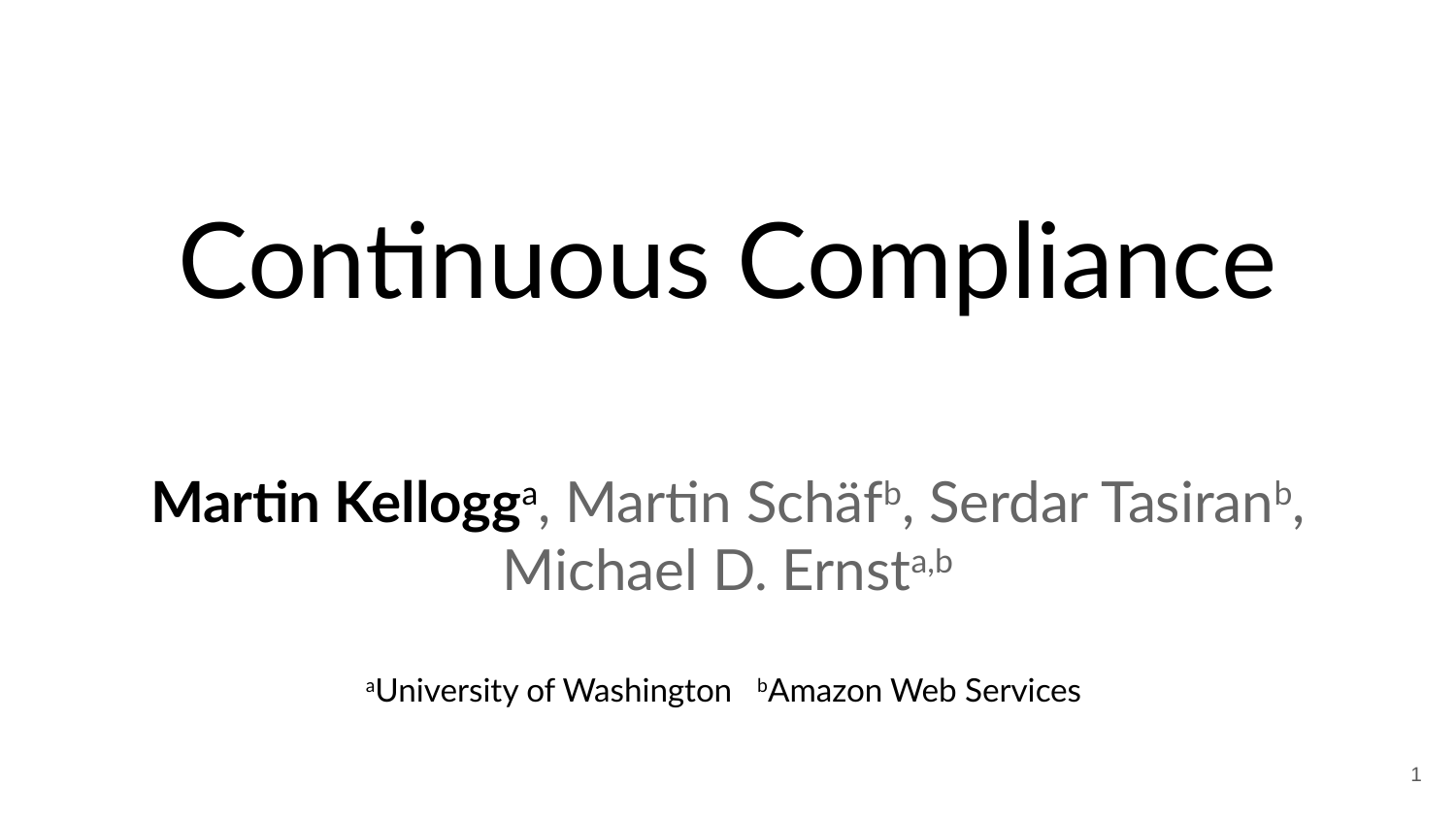

# Continuous Compliance

Martin Kellogga, Martin Schäfb, Serdar Tasiranb, Michael D. Ernsta,b

aUniversity of Washington   bAmazon Web Services
1